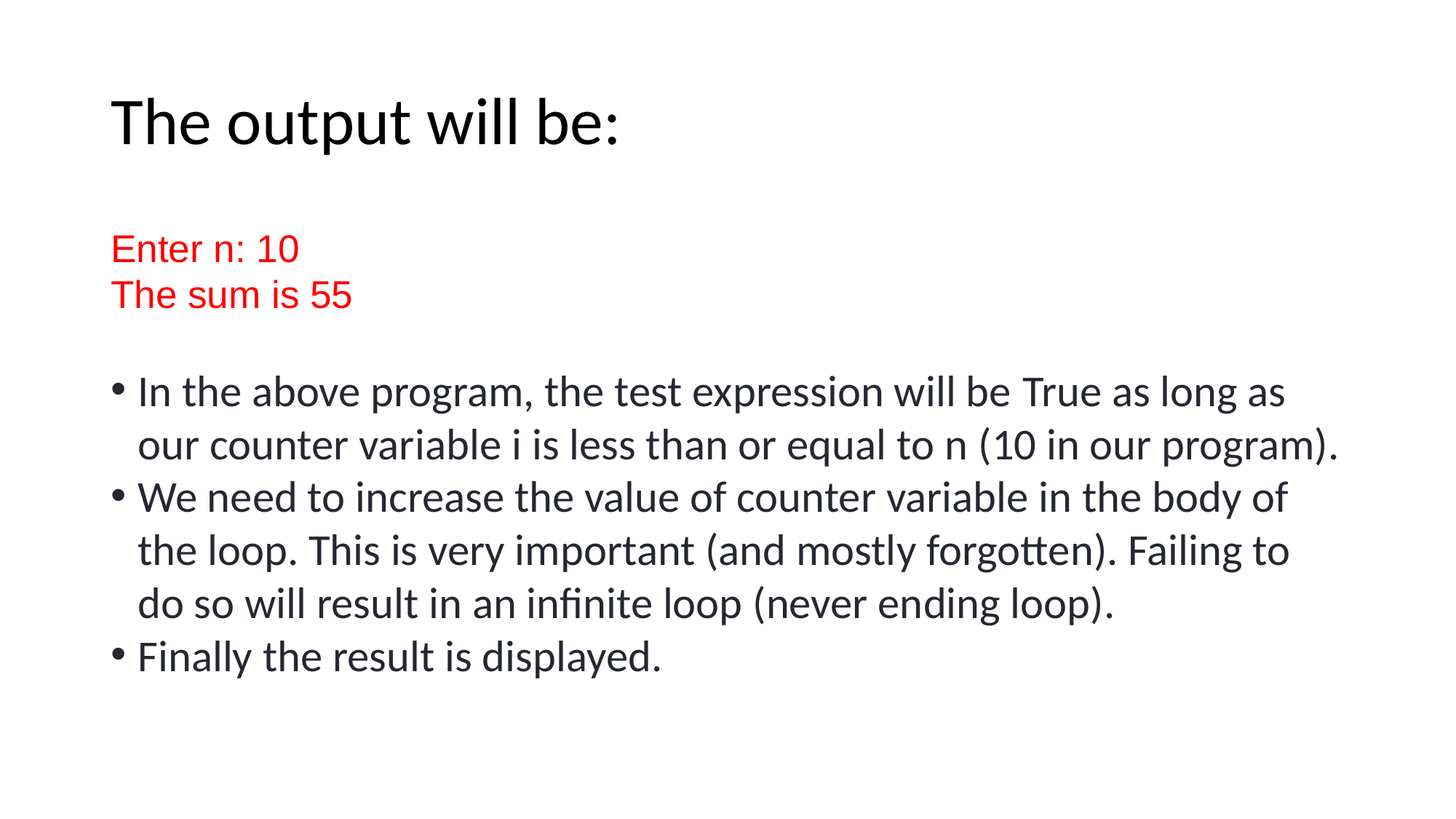

# The output will be:
Enter n: 10
The sum is 55

In the above program, the test expression will be True as long as our counter variable i is less than or equal to n (10 in our program).
We need to increase the value of counter variable in the body of the loop. This is very important (and mostly forgotten). Failing to do so will result in an infinite loop (never ending loop).
Finally the result is displayed.